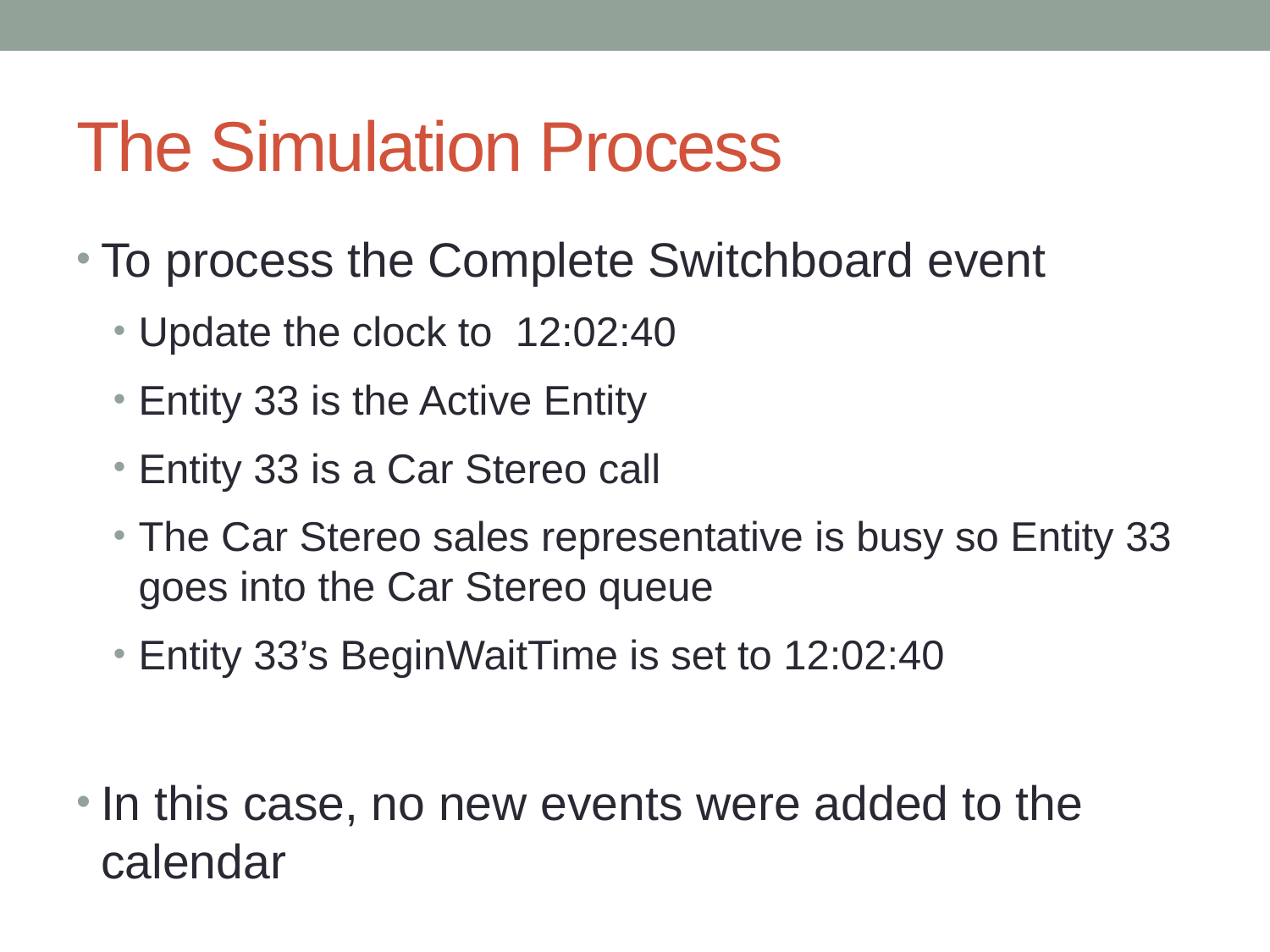

# The Simulation Process
To process the Complete Switchboard event
Update the clock to  12:02:40
Entity 33 is the Active Entity
Entity 33 is a Car Stereo call
The Car Stereo sales representative is busy so Entity 33 goes into the Car Stereo queue
Entity 33’s BeginWaitTime is set to 12:02:40

In this case, no new events were added to the calendar